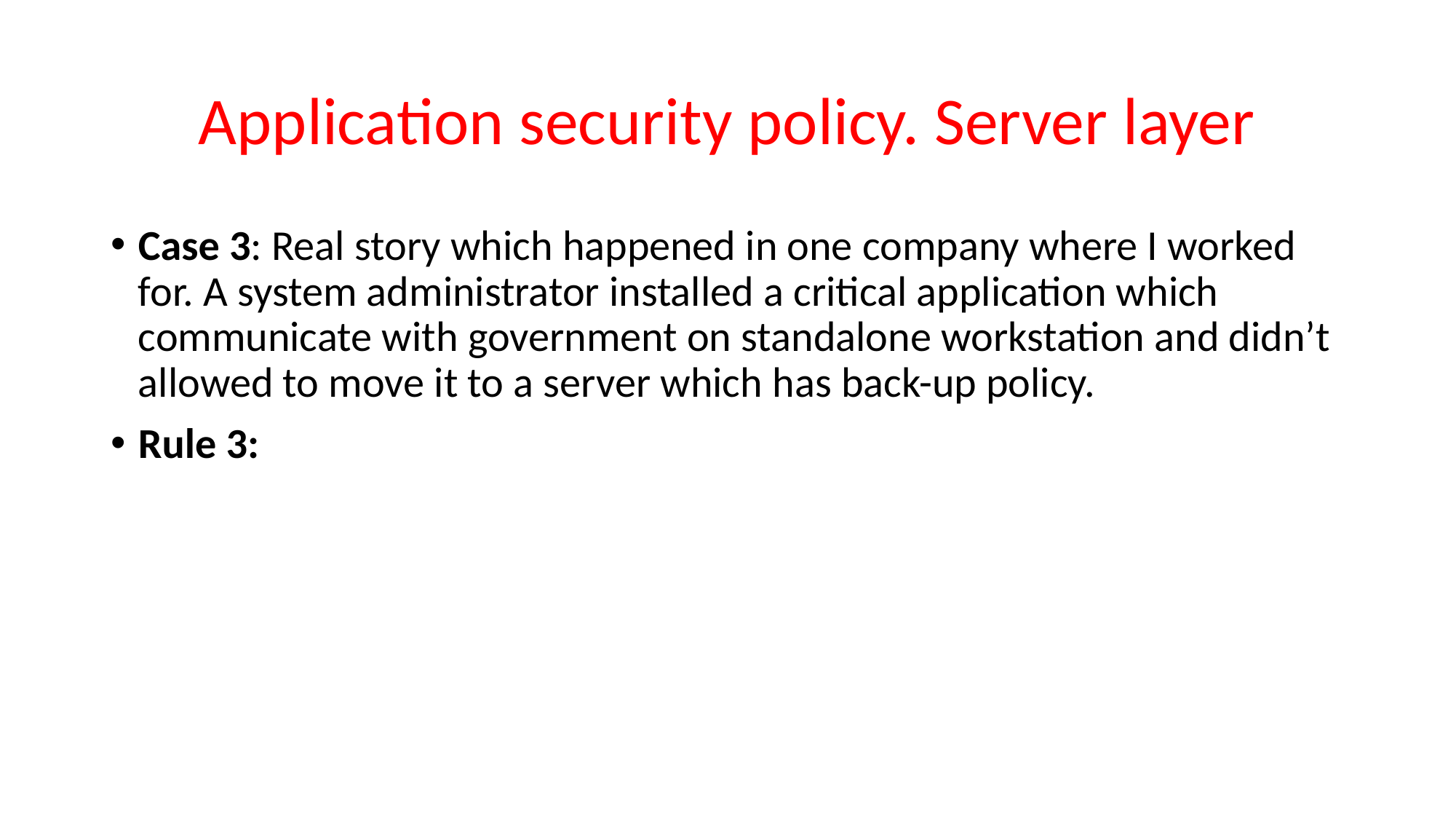

# Application security policy. Server layer
Case 3: Real story which happened in one company where I worked for. A system administrator installed a critical application which communicate with government on standalone workstation and didn’t allowed to move it to a server which has back-up policy.
Rule 3: